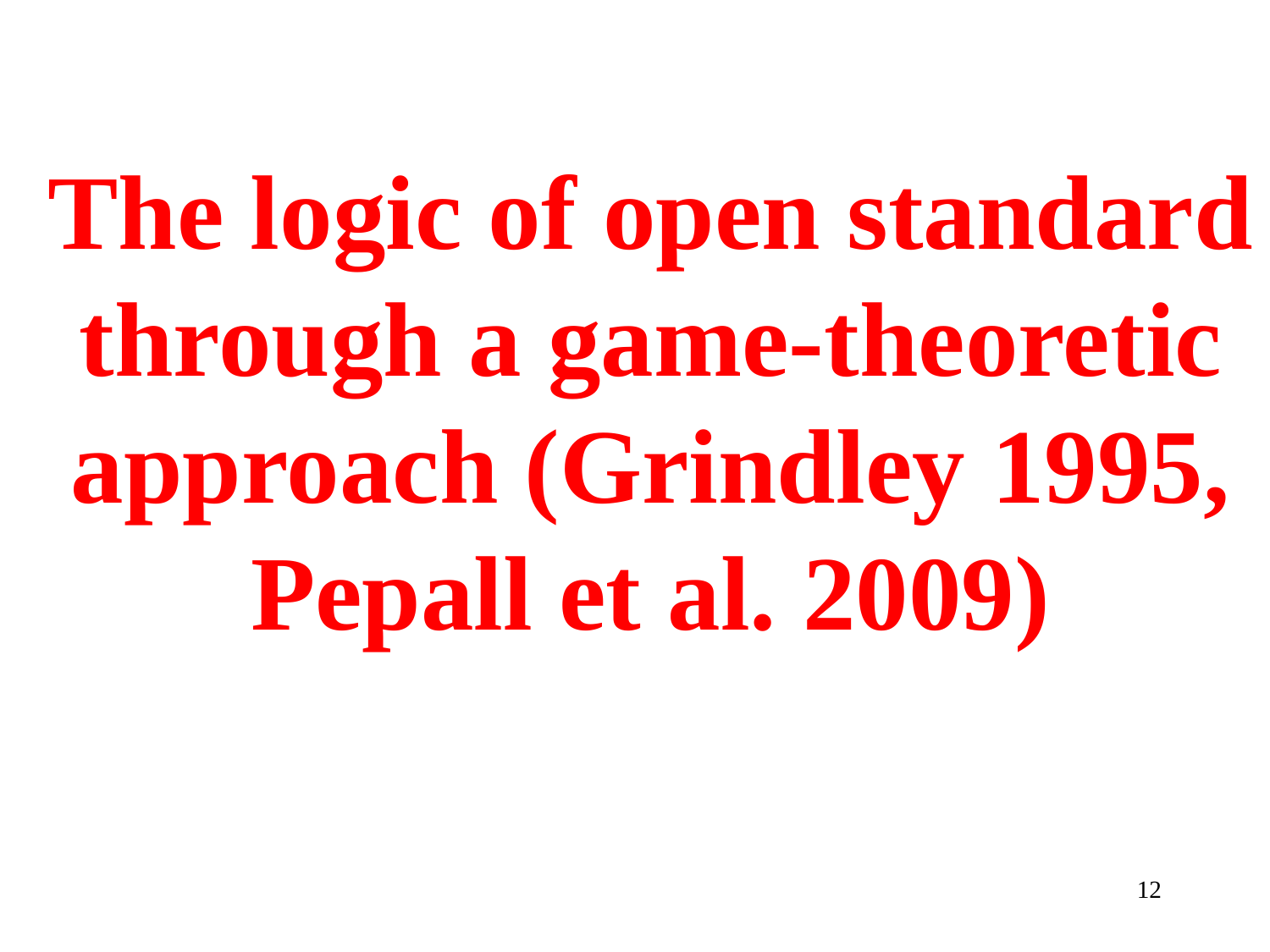

The logic of open standard through a game-theoretic approach (Grindley 1995, Pepall et al. 2009)
12